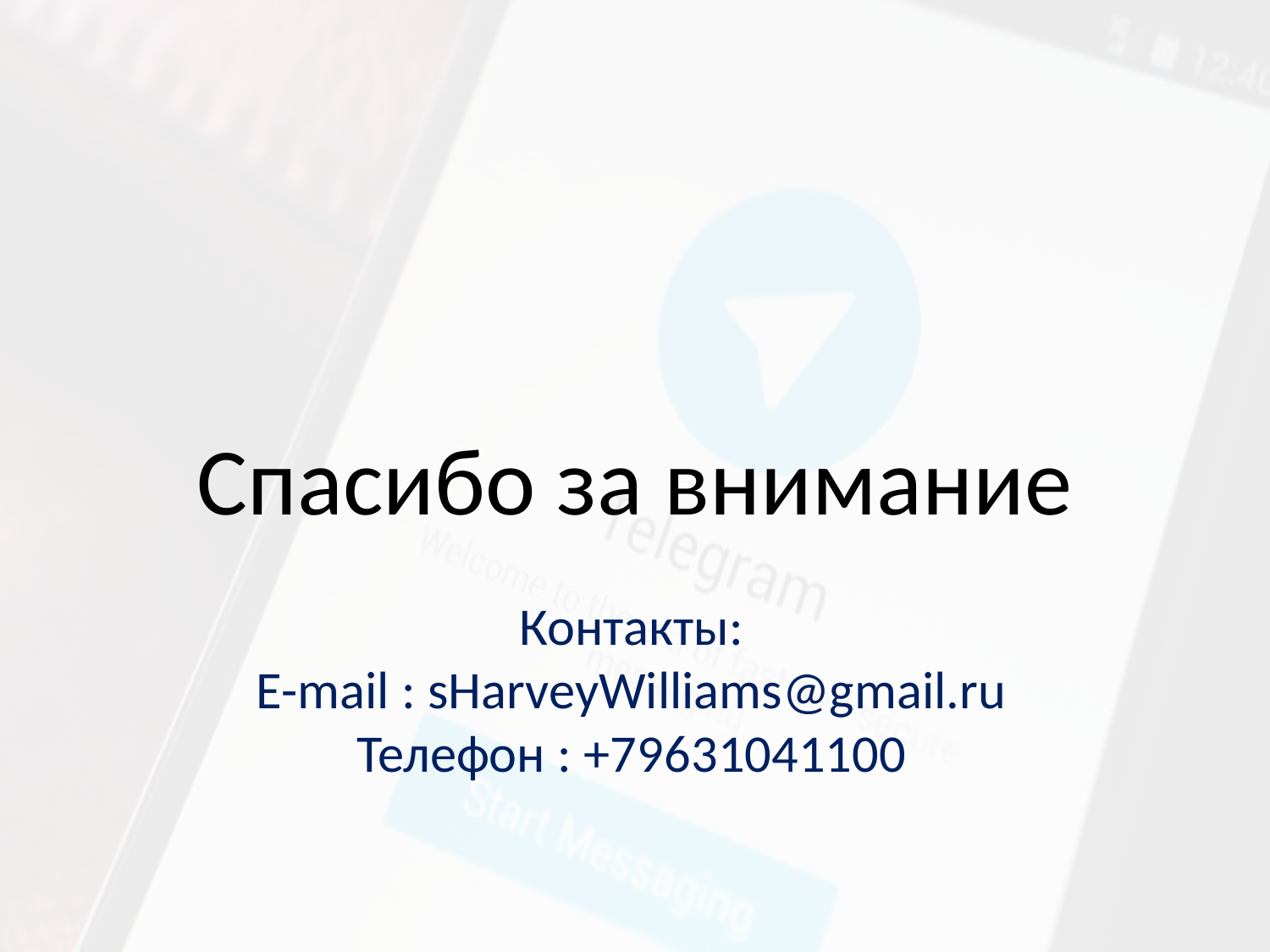

# Спасибо за внимание
Контакты:
E-mail : sHarveyWilliams@gmail.ru
Телефон : +79631041100